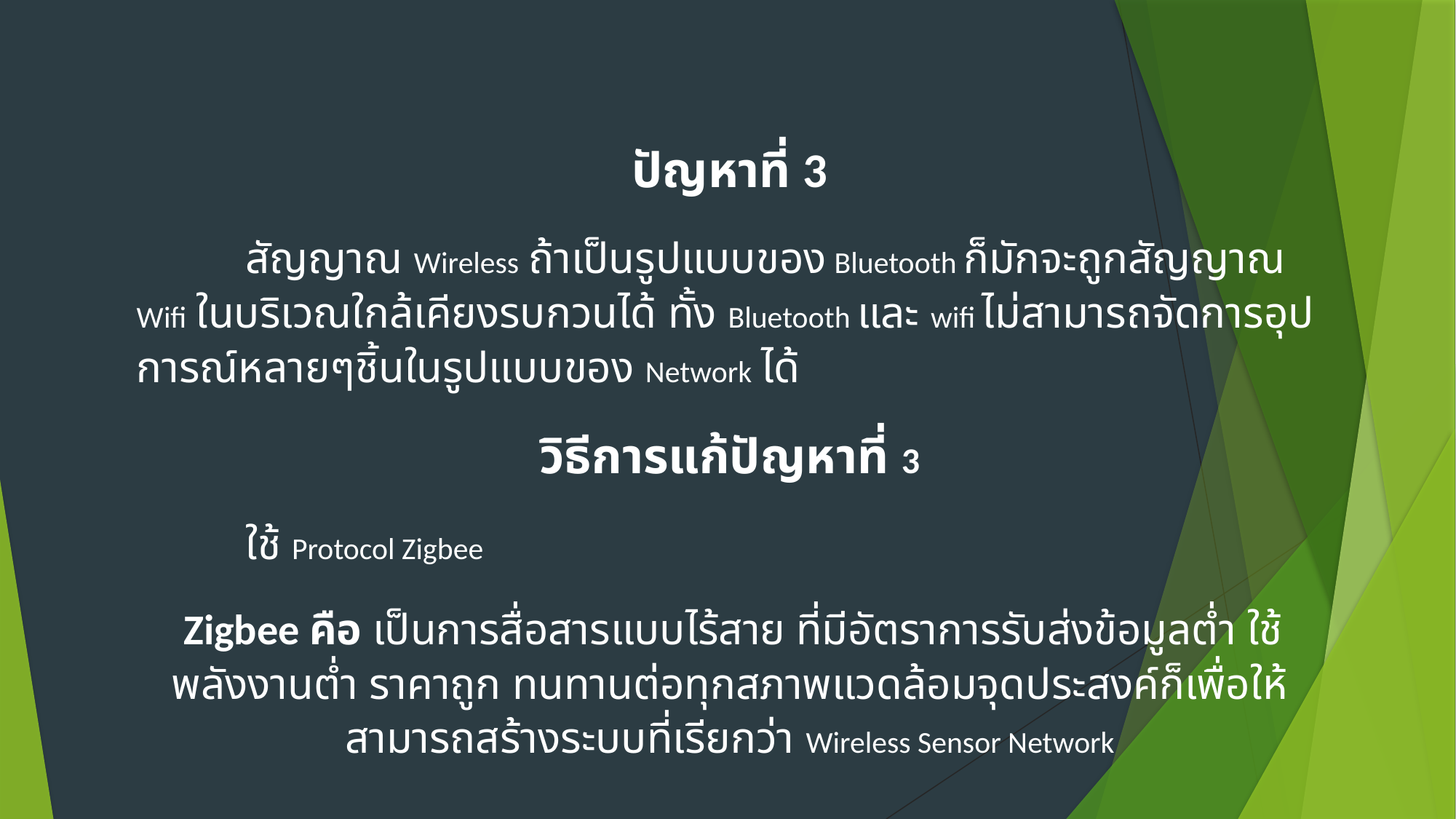

ปัญหาที่ 3
	สัญญาณ Wireless ถ้าเป็นรูปแบบของ Bluetooth ก็มักจะถูกสัญญาณ Wifi ในบริเวณใกล้เคียงรบกวนได้ ทั้ง Bluetooth และ wifi ไม่สามารถจัดการอุปการณ์หลายๆชิ้นในรูปแบบของ Network ได้
วิธีการแก้ปัญหาที่ 3
	ใช้ Protocol Zigbee
 Zigbee คือ เป็นการสื่อสารแบบไร้สาย ที่มีอัตราการรับส่งข้อมูลต่ำ ใช้พลังงานต่ำ ราคาถูก ทนทานต่อทุกสภาพแวดล้อมจุดประสงค์ก็เพื่อให้สามารถสร้างระบบที่เรียกว่า Wireless Sensor Network